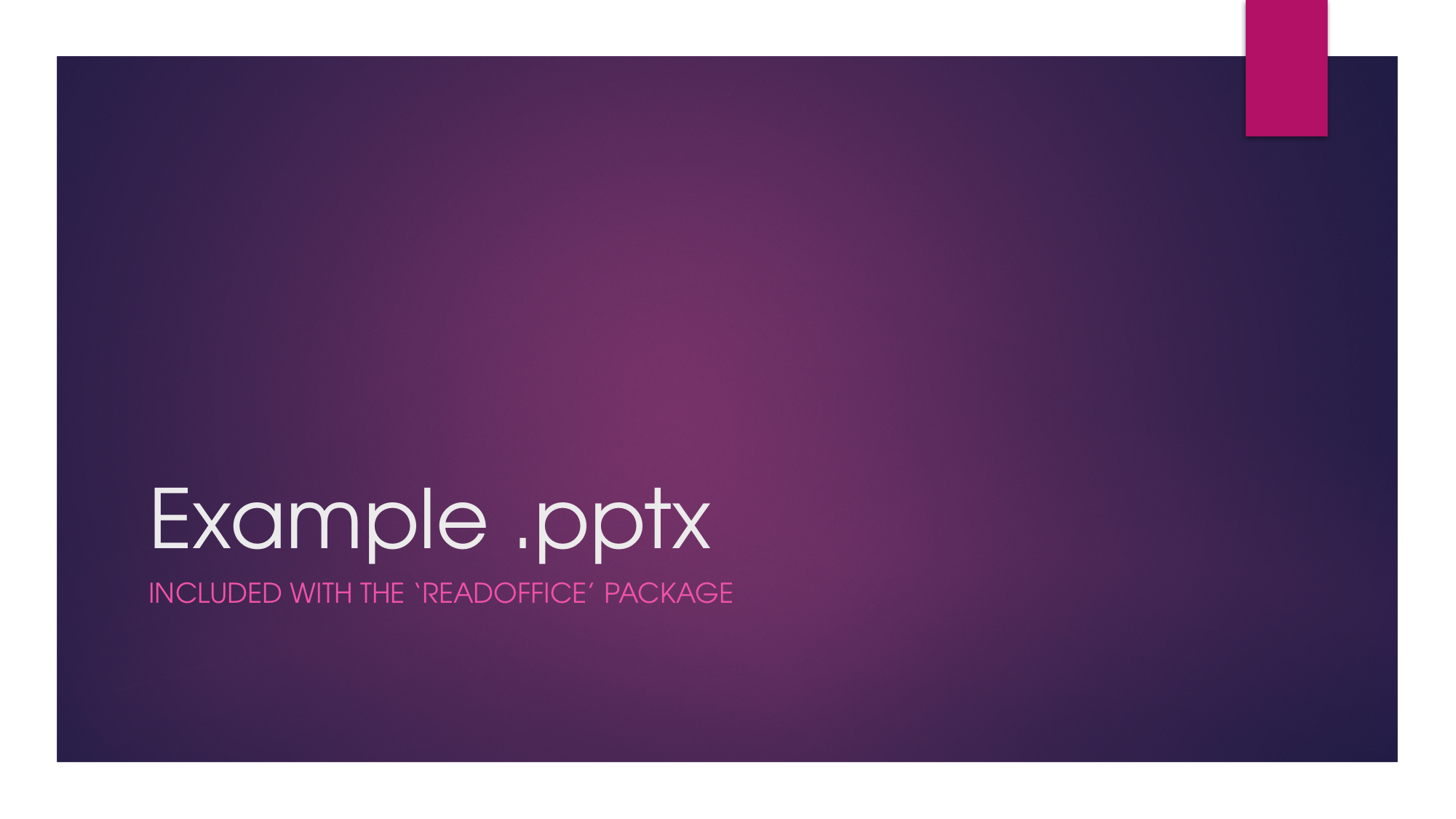

# Example .pptx
Included with the ‘readoffice’ package